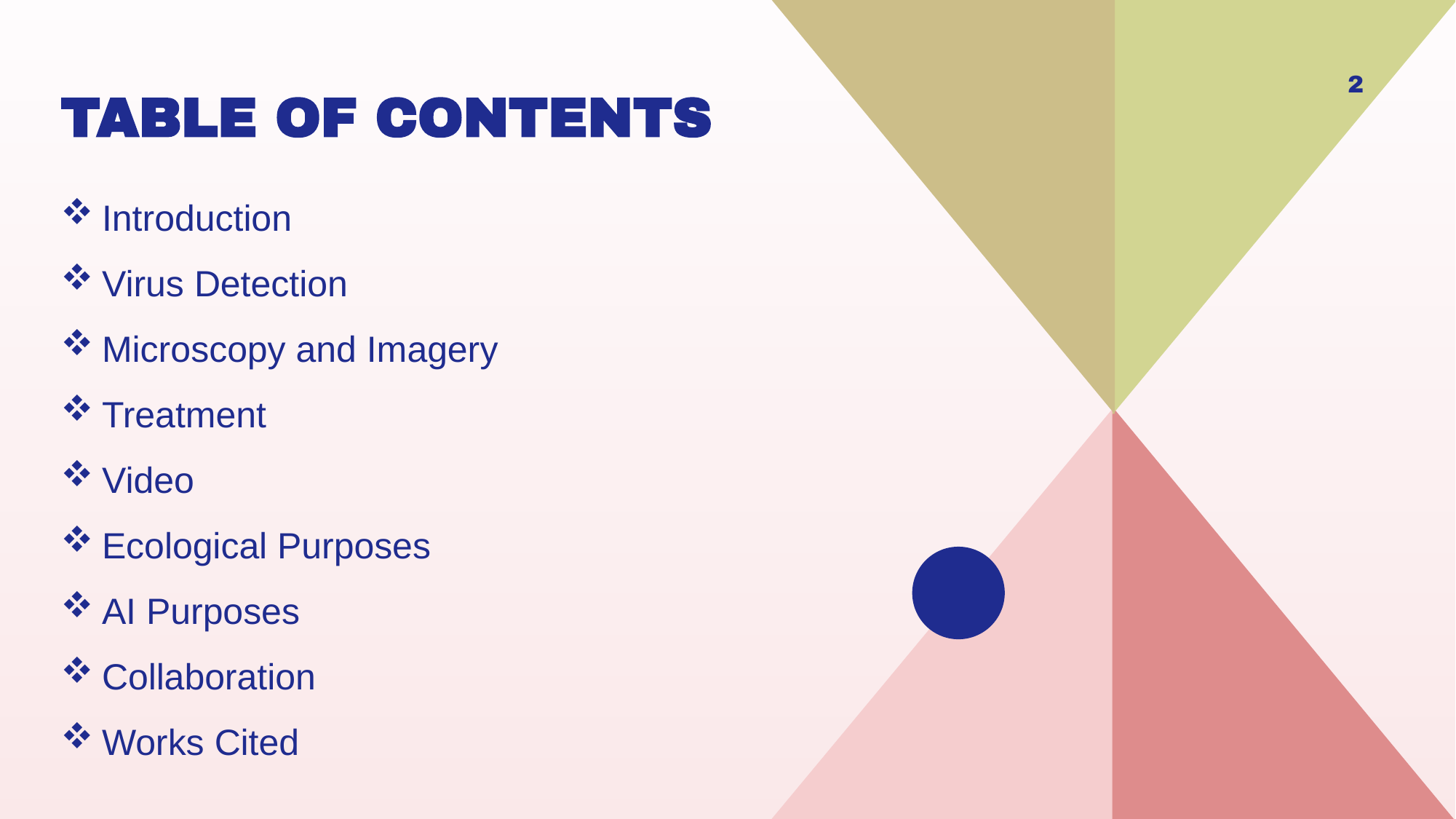

# Table of Contents
2
Introduction
Virus Detection
Microscopy and Imagery
Treatment
Video
Ecological Purposes
AI Purposes
Collaboration
Works Cited